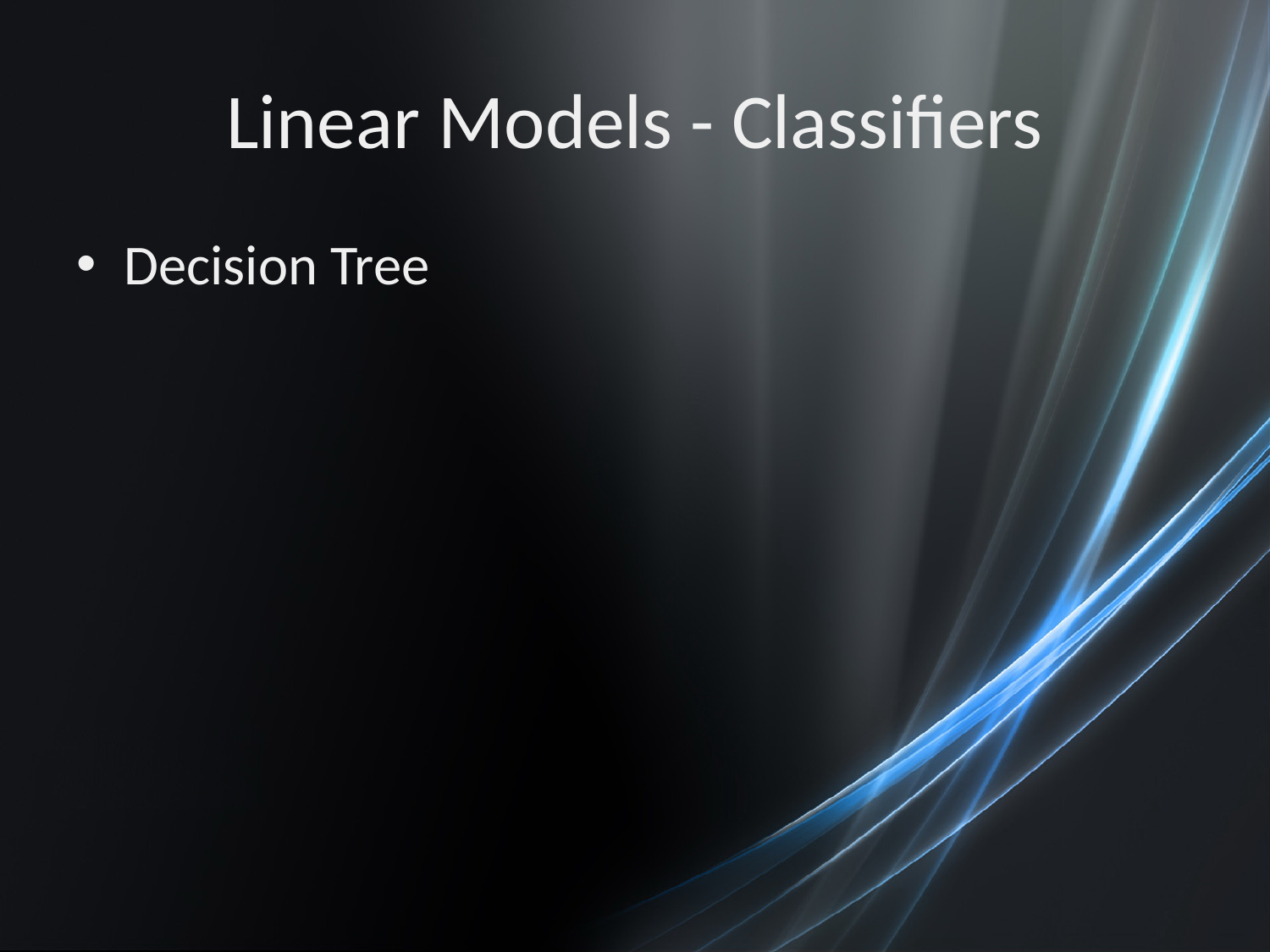

# Linear Models - Classifiers
Decision Tree